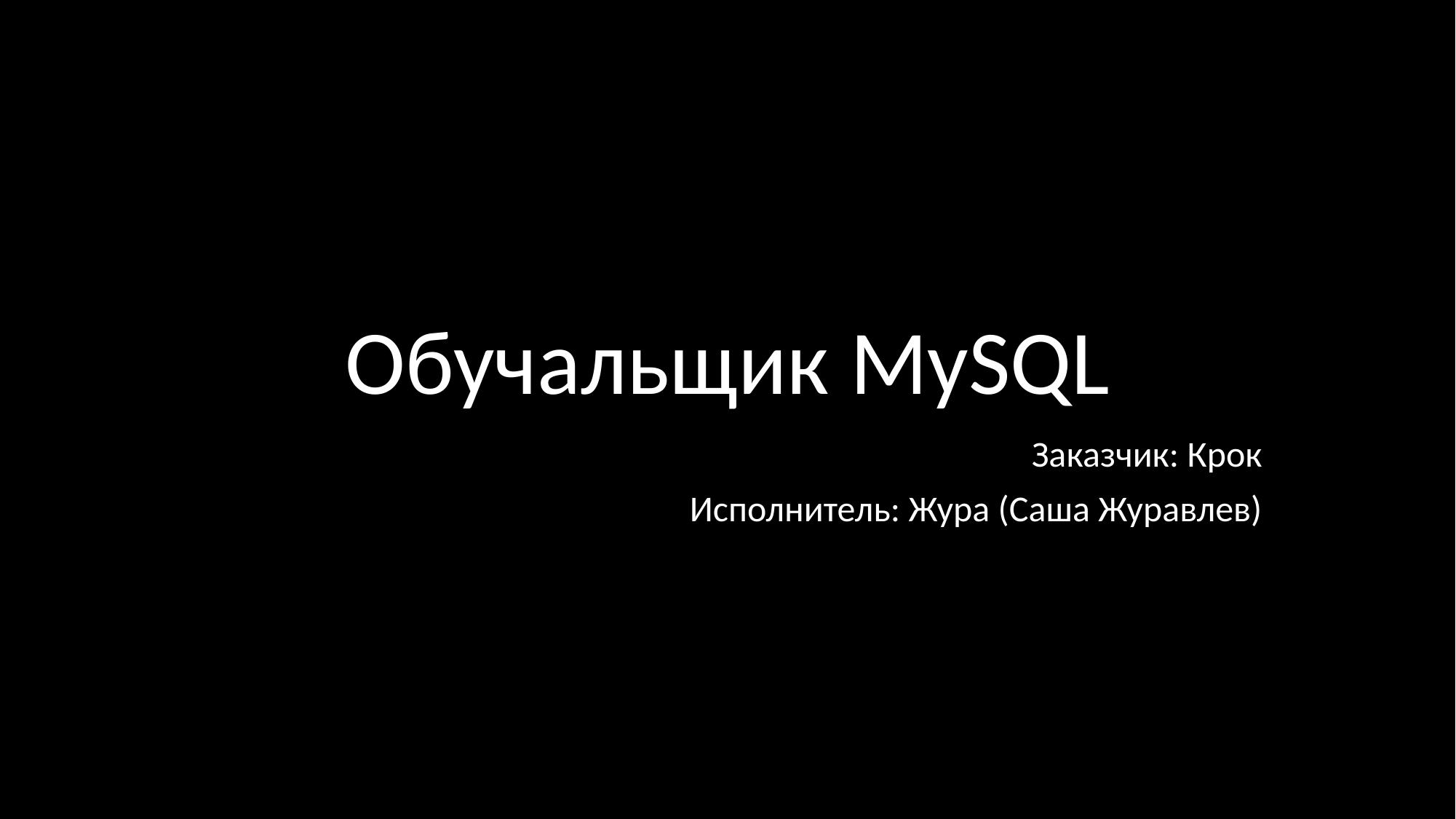

# Обучальщик MySQL
Заказчик: Крок
Исполнитель: Жура (Саша Журавлев)